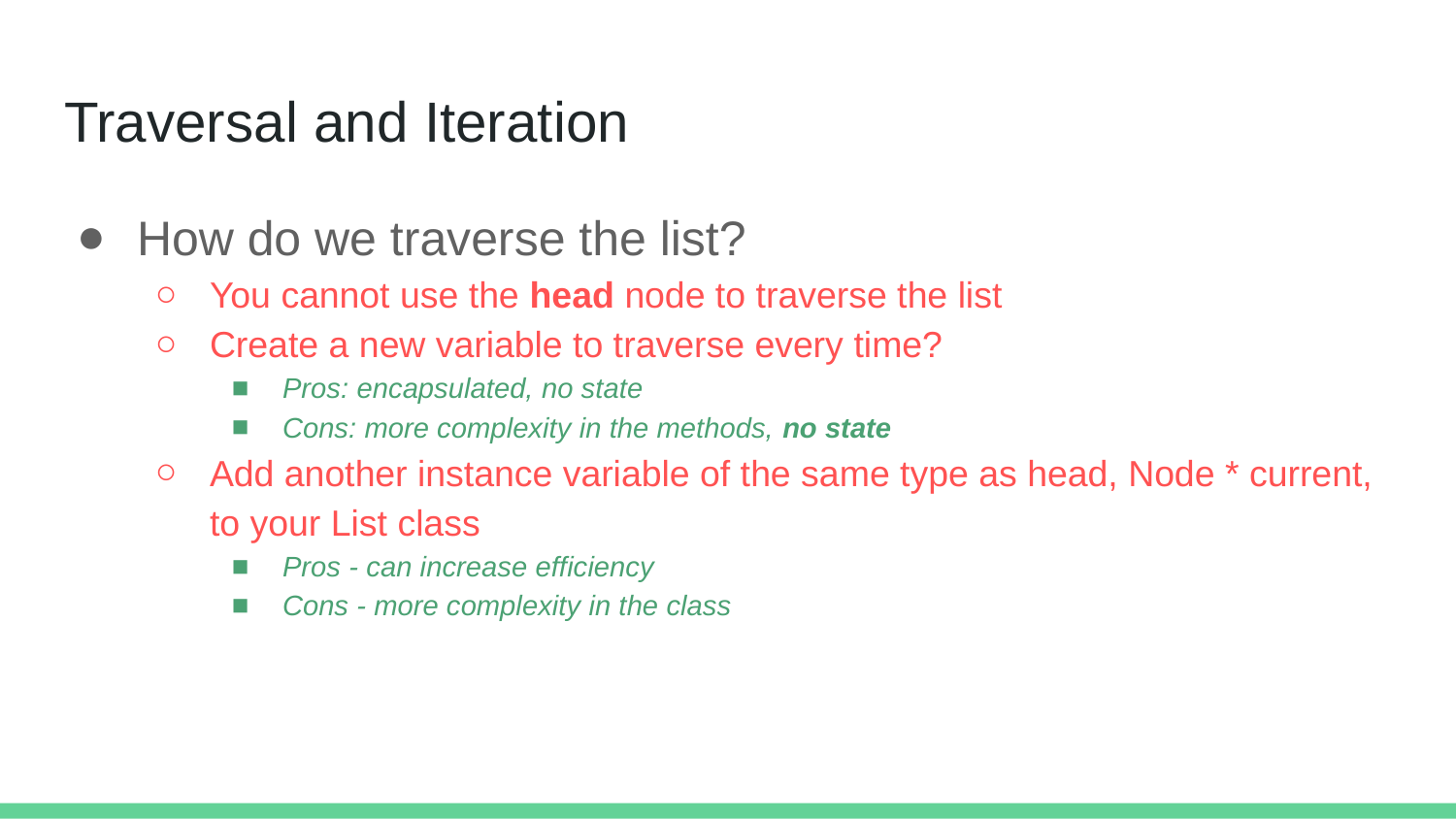

# Traversal and Iteration
How do we traverse the list?
You cannot use the head node to traverse the list
Create a new variable to traverse every time?
Pros: encapsulated, no state
Cons: more complexity in the methods, no state
Add another instance variable of the same type as head, Node * current, to your List class
Pros - can increase efficiency
Cons - more complexity in the class